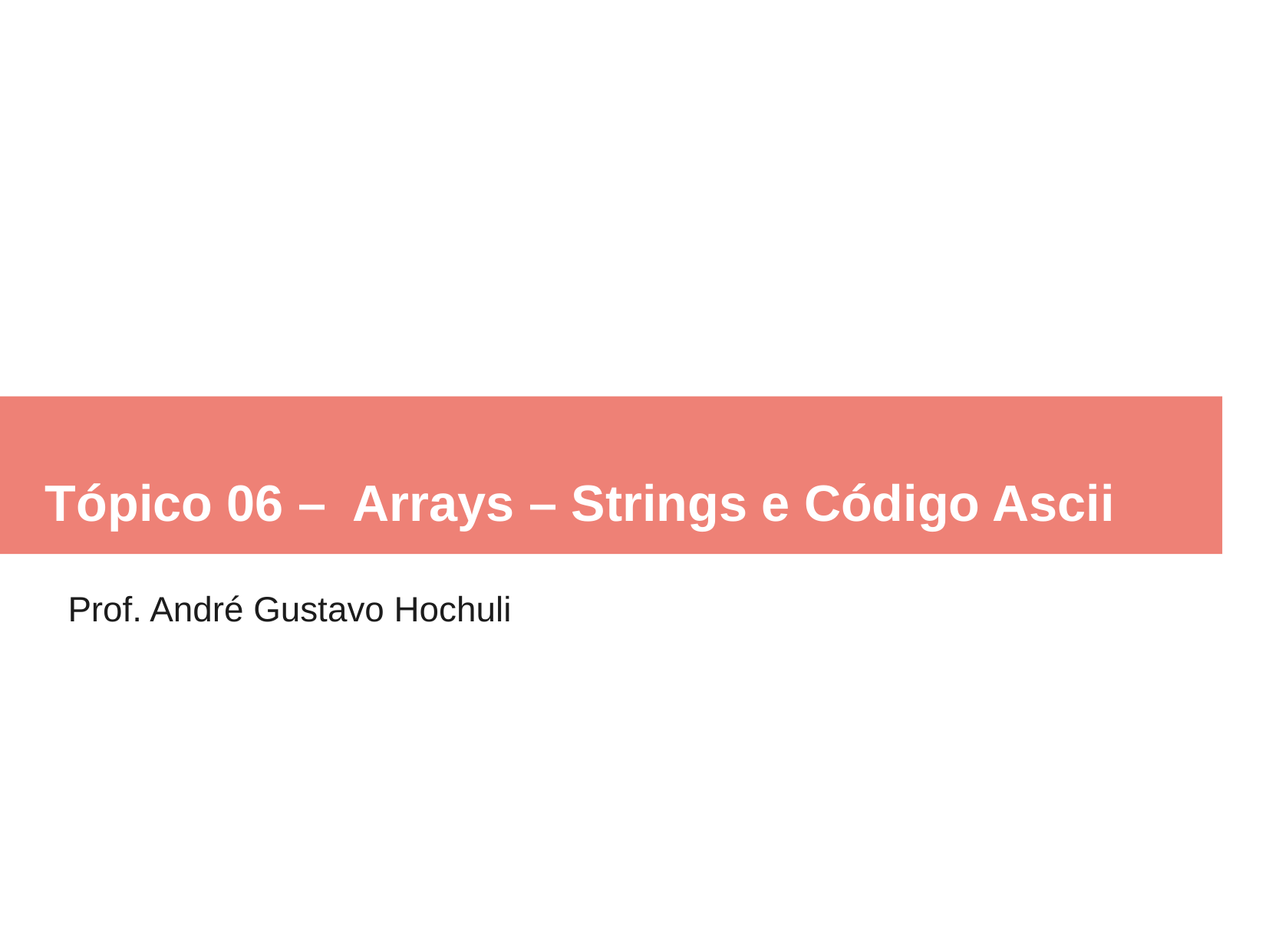

Tópico 06 –  Arrays – Strings e Código Ascii
Prof. André Gustavo Hochuli